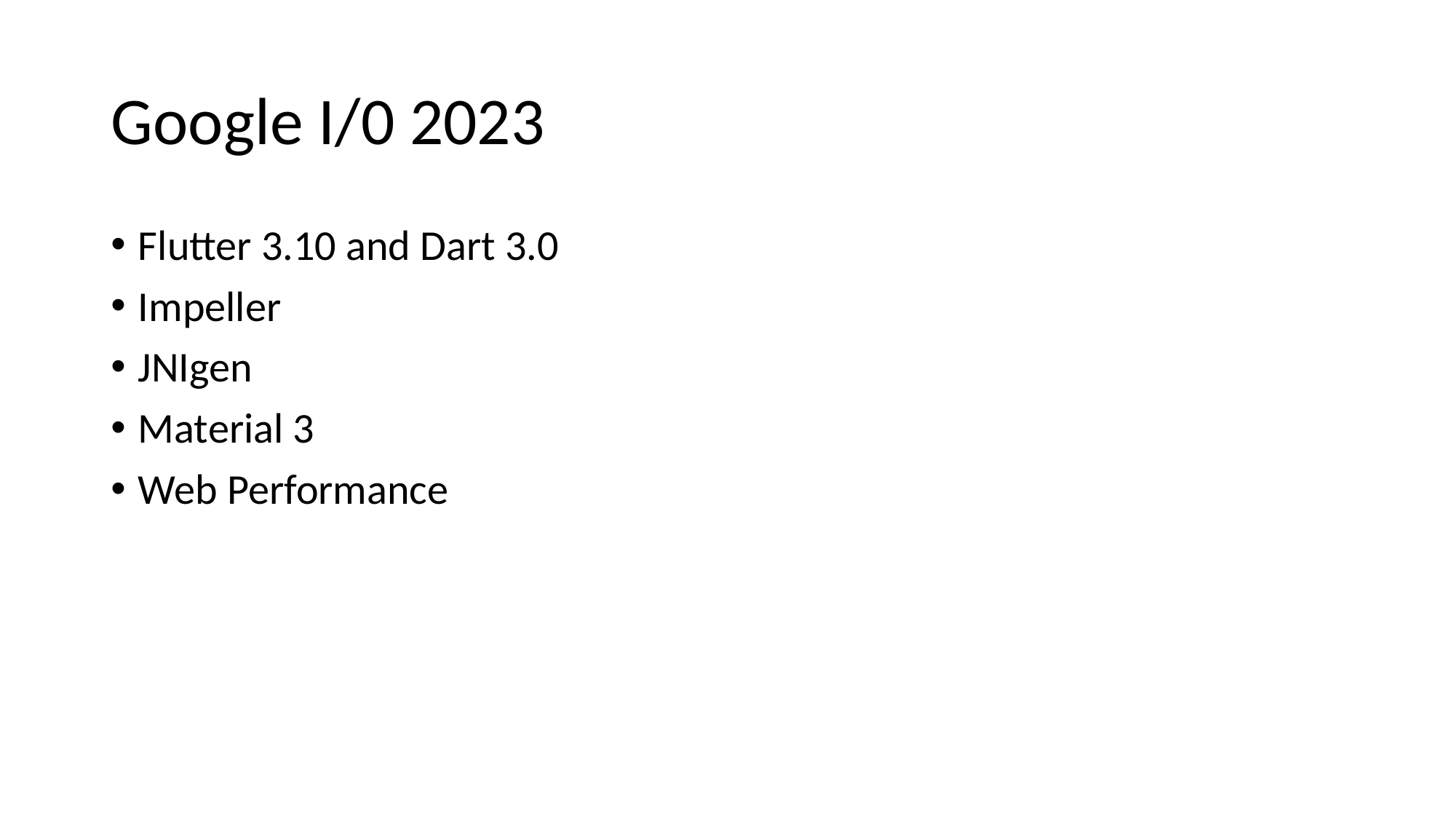

# Google I/0 2023
Flutter 3.10 and Dart 3.0
Impeller
JNIgen
Material 3
Web Performance